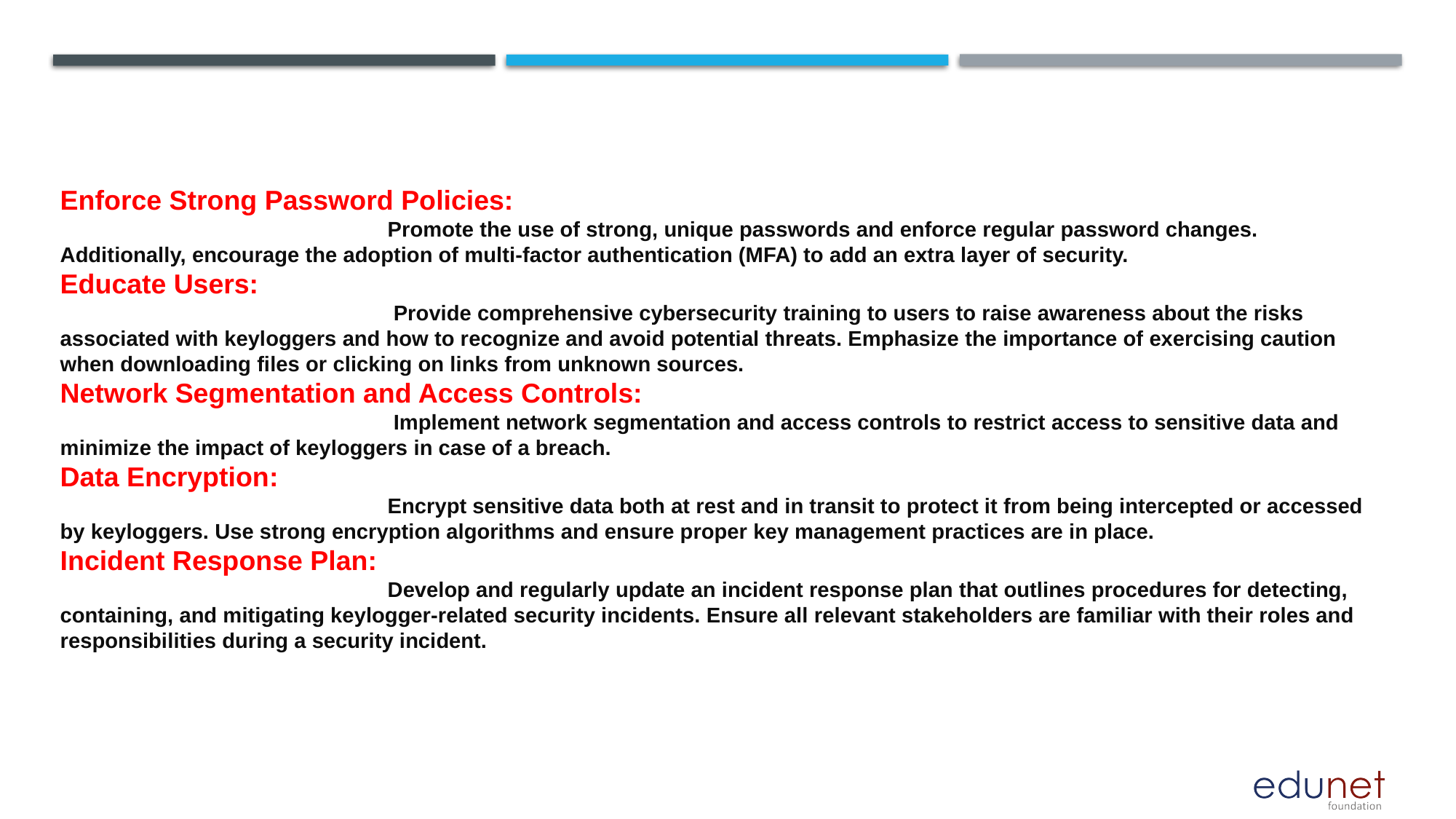

Enforce Strong Password Policies:
			Promote the use of strong, unique passwords and enforce regular password changes. Additionally, encourage the adoption of multi-factor authentication (MFA) to add an extra layer of security.
Educate Users:
			 Provide comprehensive cybersecurity training to users to raise awareness about the risks associated with keyloggers and how to recognize and avoid potential threats. Emphasize the importance of exercising caution when downloading files or clicking on links from unknown sources.
Network Segmentation and Access Controls:
			 Implement network segmentation and access controls to restrict access to sensitive data and minimize the impact of keyloggers in case of a breach.
Data Encryption:
			Encrypt sensitive data both at rest and in transit to protect it from being intercepted or accessed by keyloggers. Use strong encryption algorithms and ensure proper key management practices are in place.
Incident Response Plan:
			Develop and regularly update an incident response plan that outlines procedures for detecting, containing, and mitigating keylogger-related security incidents. Ensure all relevant stakeholders are familiar with their roles and responsibilities during a security incident.